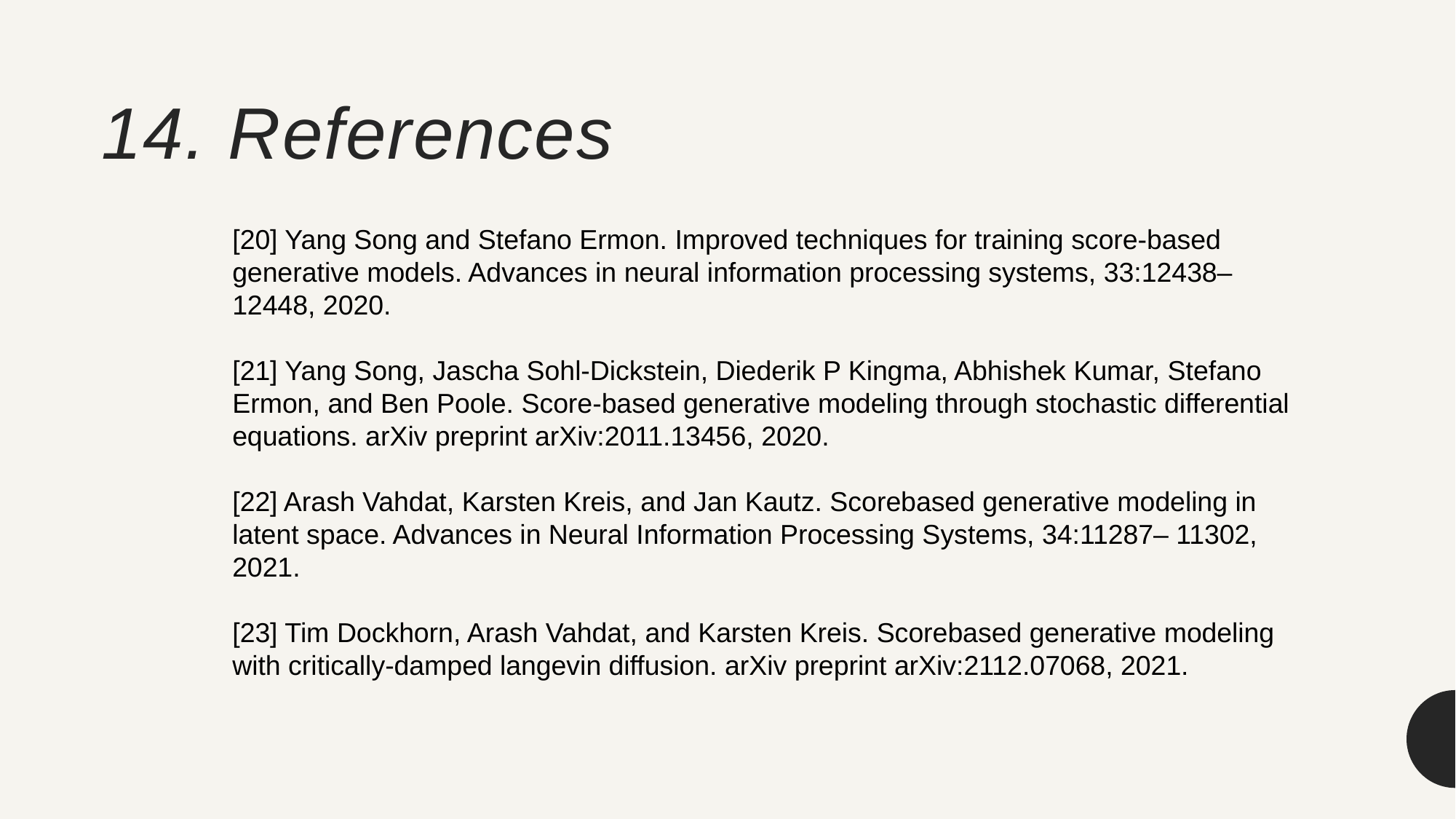

# 14. References
[20] Yang Song and Stefano Ermon. Improved techniques for training score-based generative models. Advances in neural information processing systems, 33:12438– 12448, 2020.

[21] Yang Song, Jascha Sohl-Dickstein, Diederik P Kingma, Abhishek Kumar, Stefano Ermon, and Ben Poole. Score-based generative modeling through stochastic differential equations. arXiv preprint arXiv:2011.13456, 2020.

[22] Arash Vahdat, Karsten Kreis, and Jan Kautz. Scorebased generative modeling in latent space. Advances in Neural Information Processing Systems, 34:11287– 11302, 2021.

[23] Tim Dockhorn, Arash Vahdat, and Karsten Kreis. Scorebased generative modeling with critically-damped langevin diffusion. arXiv preprint arXiv:2112.07068, 2021.